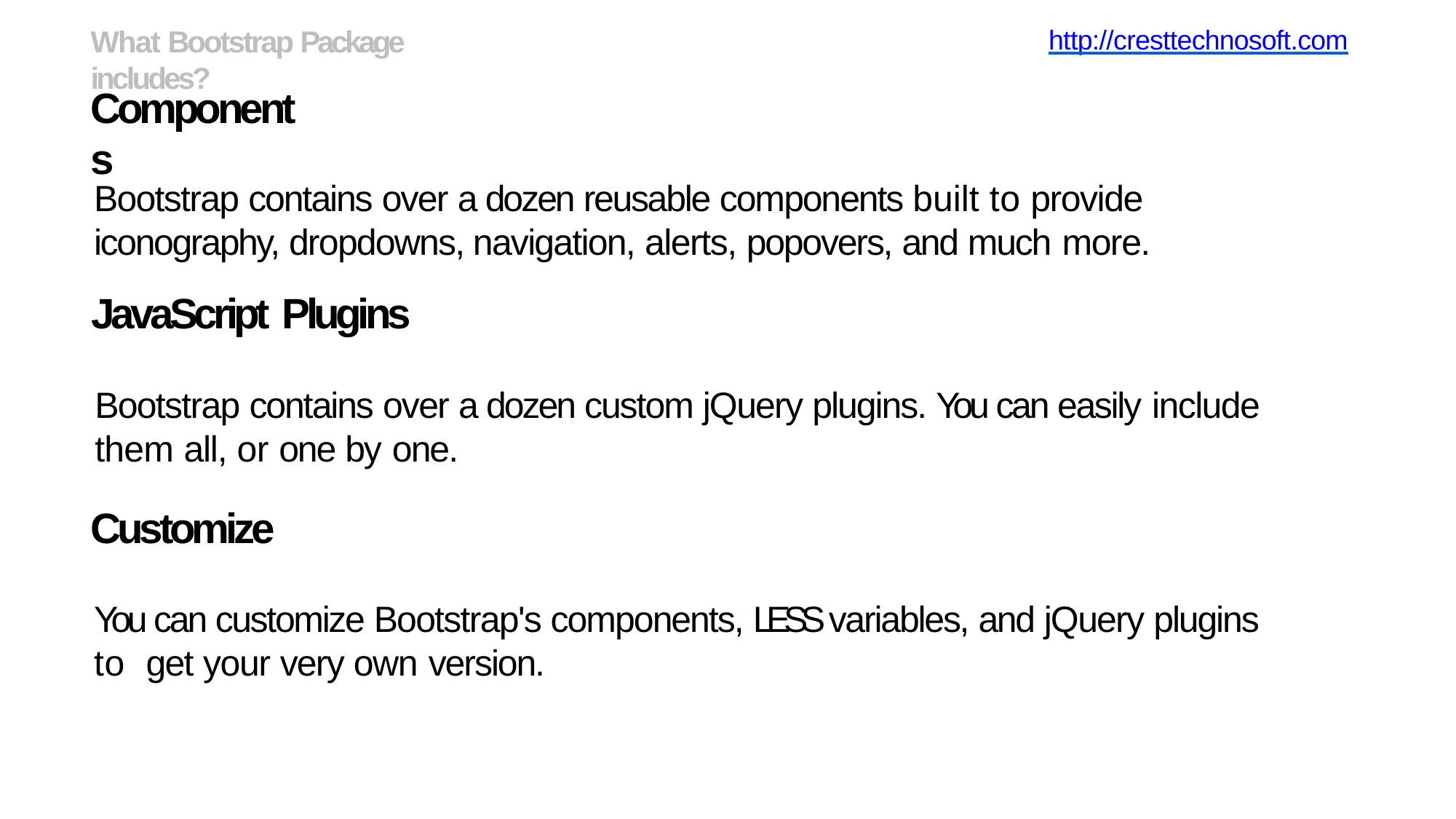

What Bootstrap Package includes?
http://cresttechnosoft.com
# Components
Bootstrap contains over a dozen reusable components built to provide
iconography, dropdowns, navigation, alerts, popovers, and much more.
JavaScript Plugins

Bootstrap contains over a dozen custom jQuery plugins. You can easily include
them all, or one by one.
Customize

You can customize Bootstrap's components, LESS variables, and jQuery plugins to  get your very own version.